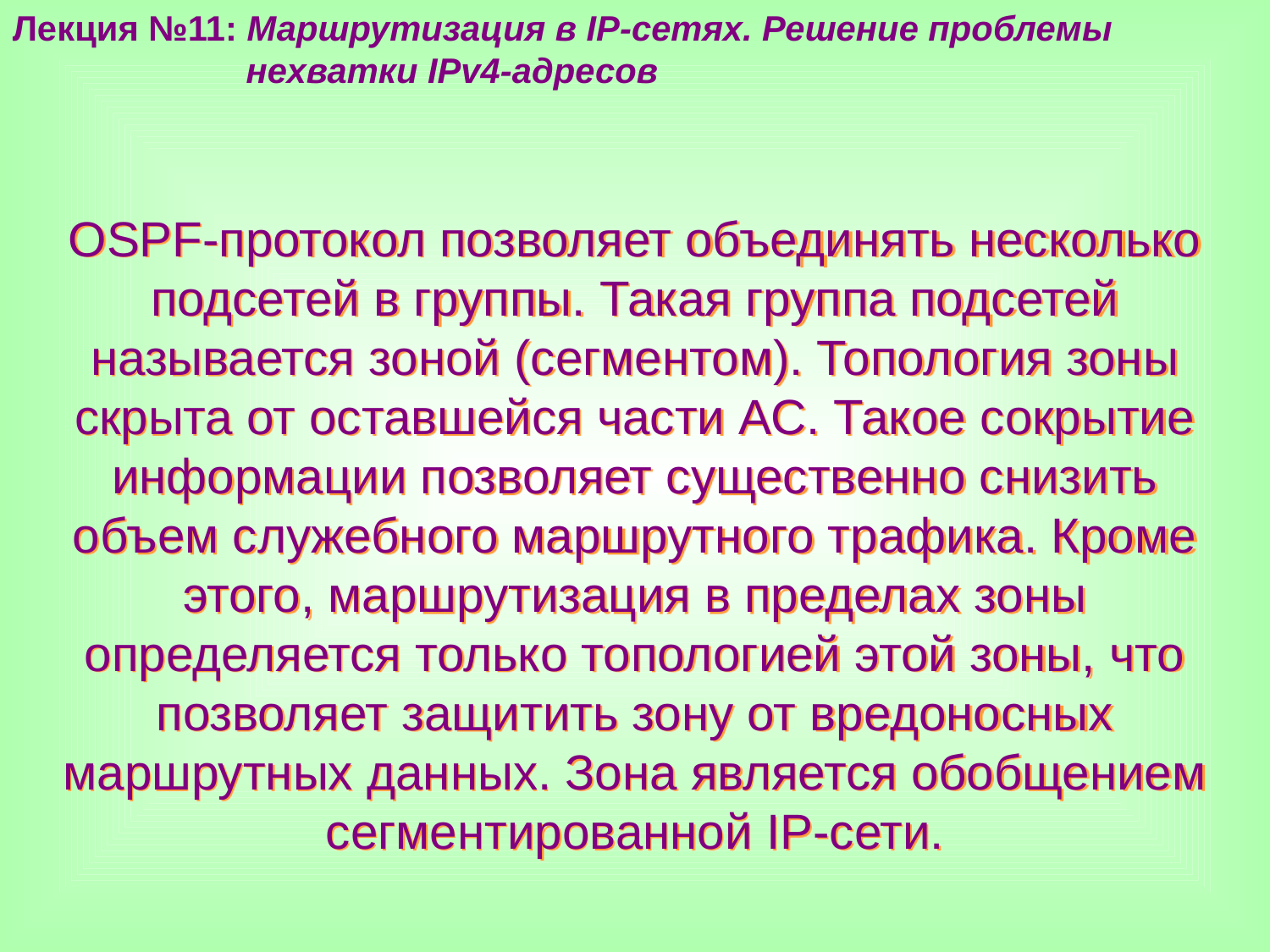

Лекция №11: Маршрутизация в IP-сетях. Решение проблемы
                        нехватки IPv4-адресов
OSPF-протокол позволяет объединять несколько подсетей в группы. Такая группа подсетей называется зоной (сегментом). Топология зоны скрыта от оставшейся части АС. Такое сокрытие информации позволяет существенно снизить объем служебного маршрутного трафика. Кроме этого, маршрутизация в пределах зоны определяется только топологией этой зоны, что позволяет защитить зону от вредоносных маршрутных данных. Зона является обобщением сегментированной IP-сети.